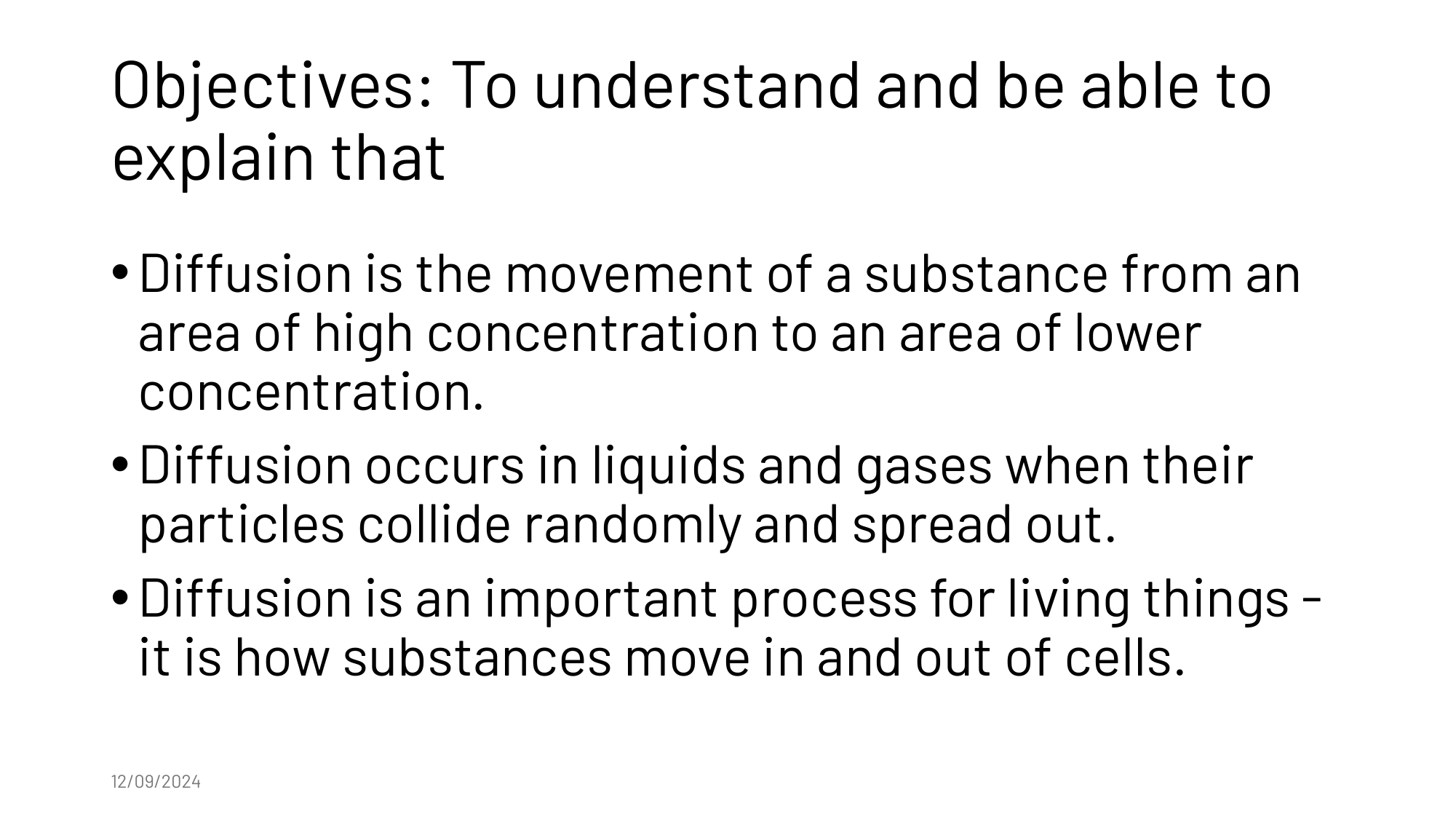

# Objectives: To understand and be able to explain that
Diffusion is the movement of a substance from an area of high concentration to an area of lower concentration.
Diffusion occurs in liquids and gases when their particles collide randomly and spread out.
Diffusion is an important process for living things - it is how substances move in and out of cells.
12/09/2024